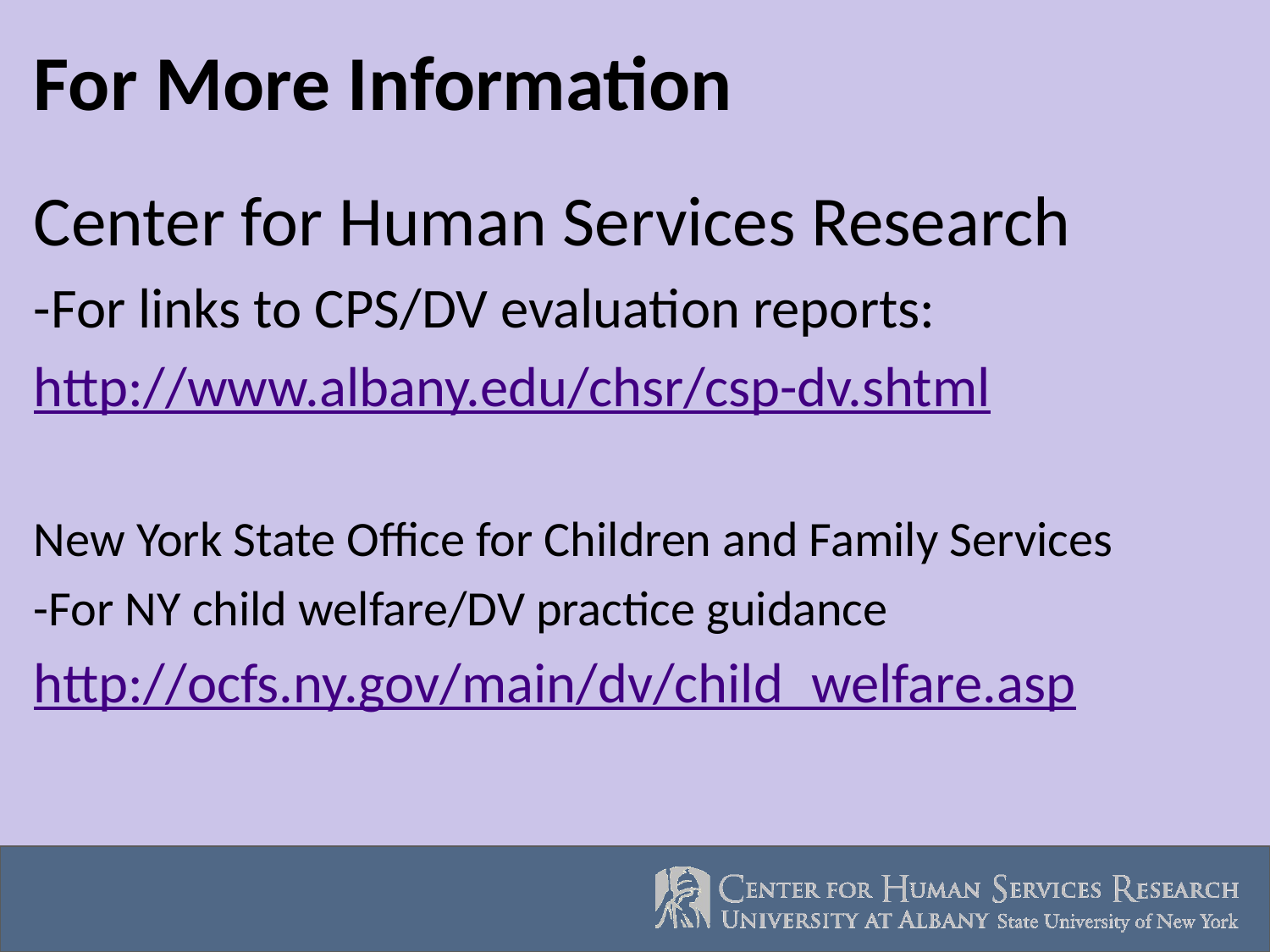

# For More Information
Center for Human Services Research
-For links to CPS/DV evaluation reports:
http://www.albany.edu/chsr/csp-dv.shtml

New York State Office for Children and Family Services
-For NY child welfare/DV practice guidance
http://ocfs.ny.gov/main/dv/child_welfare.asp